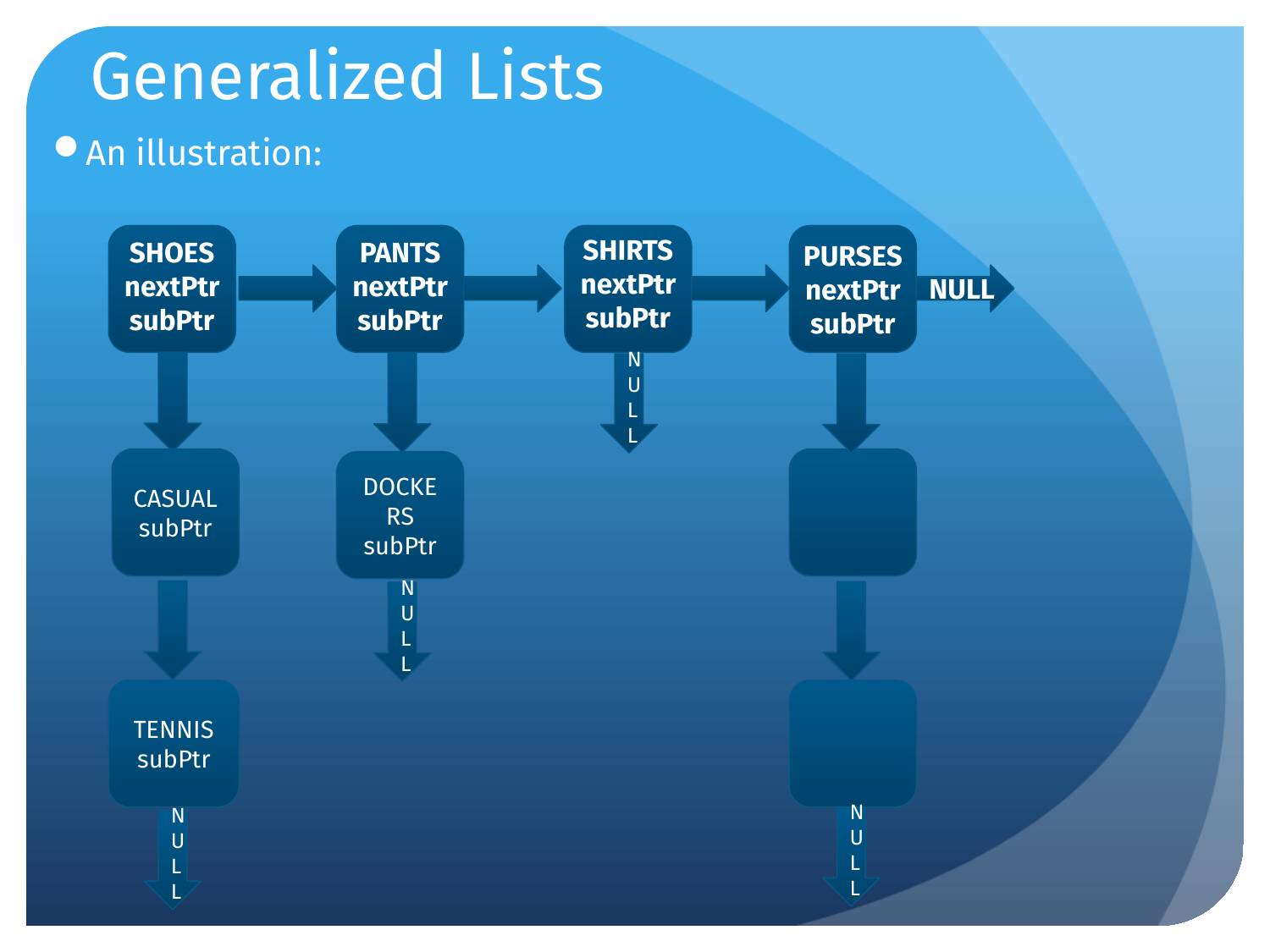

# Generalized Lists
An illustration:

SHIRTS
nextPtr
subPtr

SHOES
nextPtr
subPtr
PANTS
nextPtr
subPtr
PURSES
nextPtr
subPtr

NULL

NULL

CASUAL
subPtr

SHOES
nextPtr
subPtr
DOCKERS
subPtr

NULL
TENNIS
subPtr

NULL
NULL